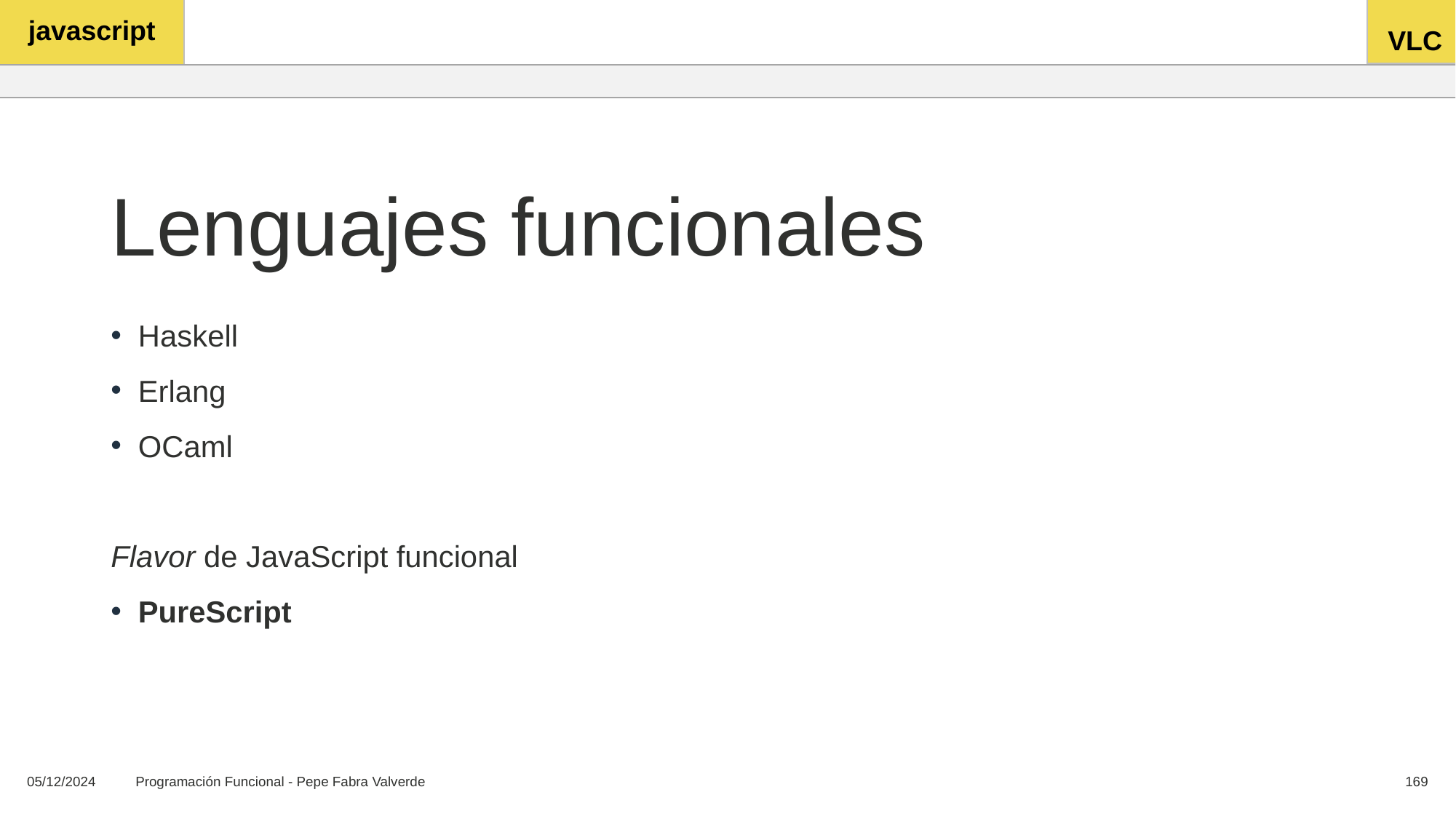

# Lenguajes funcionales
Haskell
Erlang
OCaml

Flavor de JavaScript funcional
PureScript
05/12/2024
Programación Funcional - Pepe Fabra Valverde
169